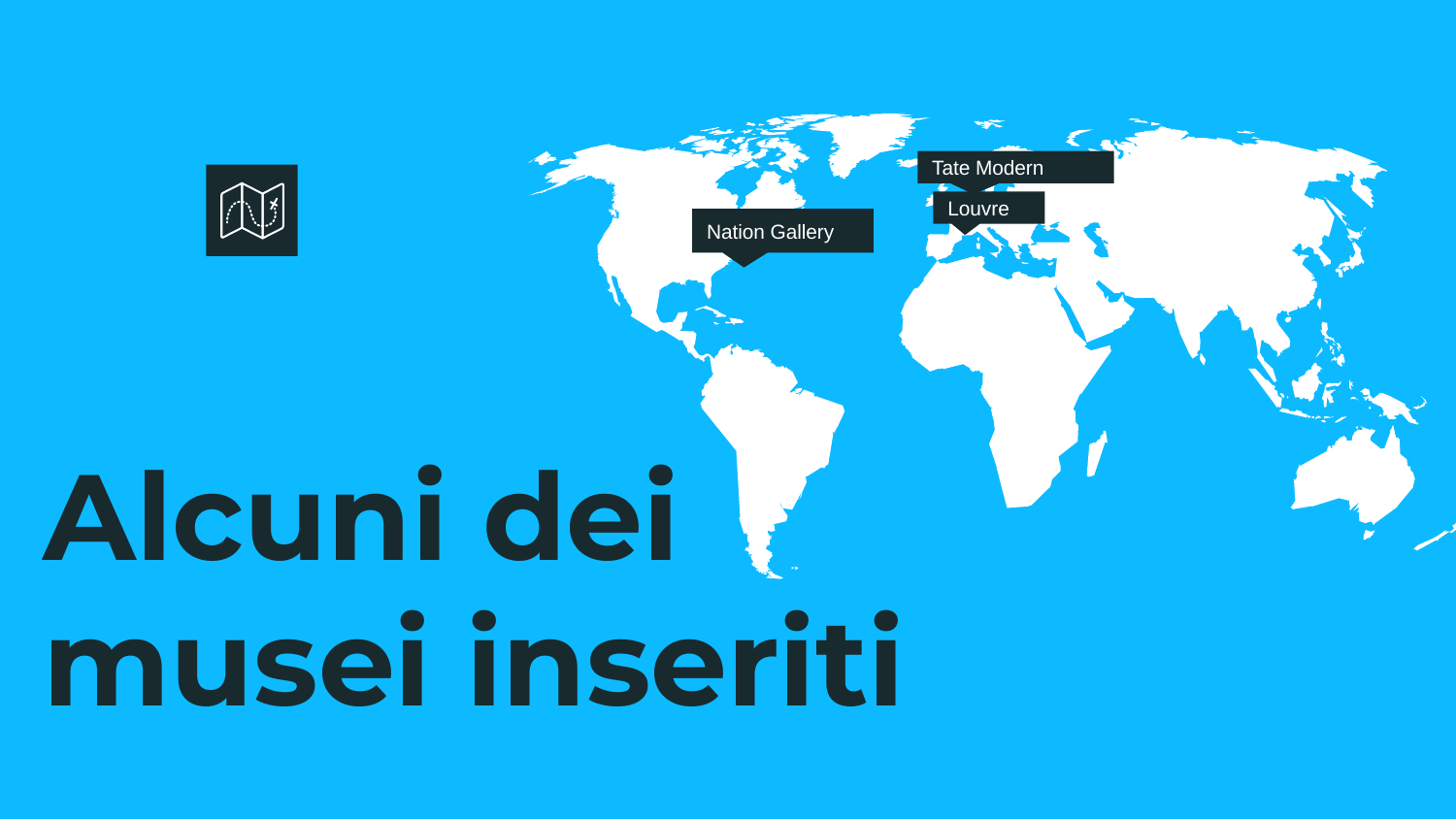

Tate Modern

Louvre
Nation Gallery
# Alcuni dei musei inseriti